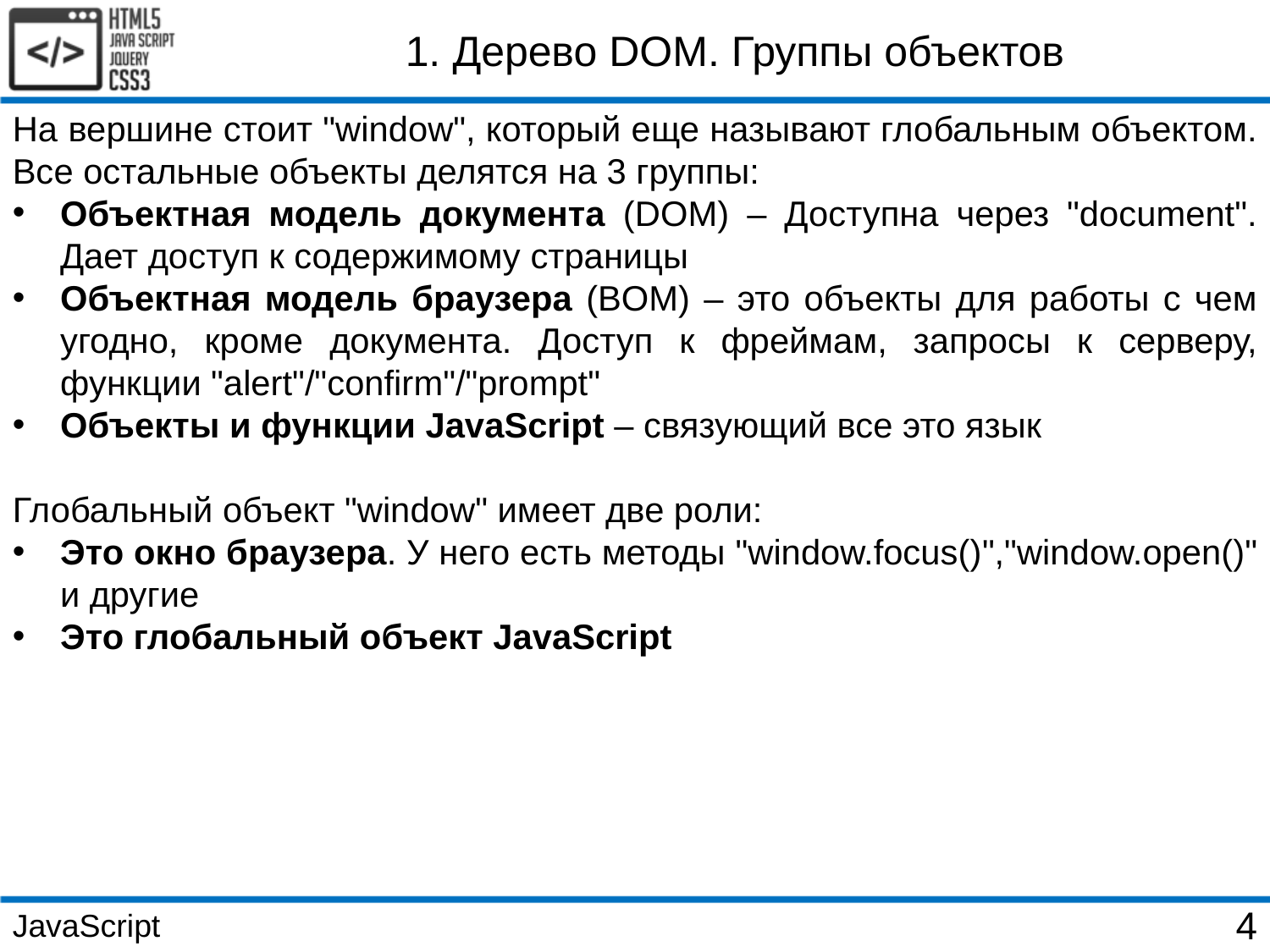

1. Дерево DOM. Группы объектов
На вершине стоит "window", который еще называют глобальным объектом. Все остальные объекты делятся на 3 группы:
Объектная модель документа (DOM) – Доступна через "document". Дает доступ к содержимому страницы
Объектная модель браузера (BOM) – это объекты для работы с чем угодно, кроме документа. Доступ к фреймам, запросы к серверу, функции "alert"/"confirm"/"prompt"
Объекты и функции JavaScript – связующий все это язык

Глобальный объект "window" имеет две роли:
Это окно браузера. У него есть методы "window.focus()","window.open()" и другие
Это глобальный объект JavaScript
JavaScript
4